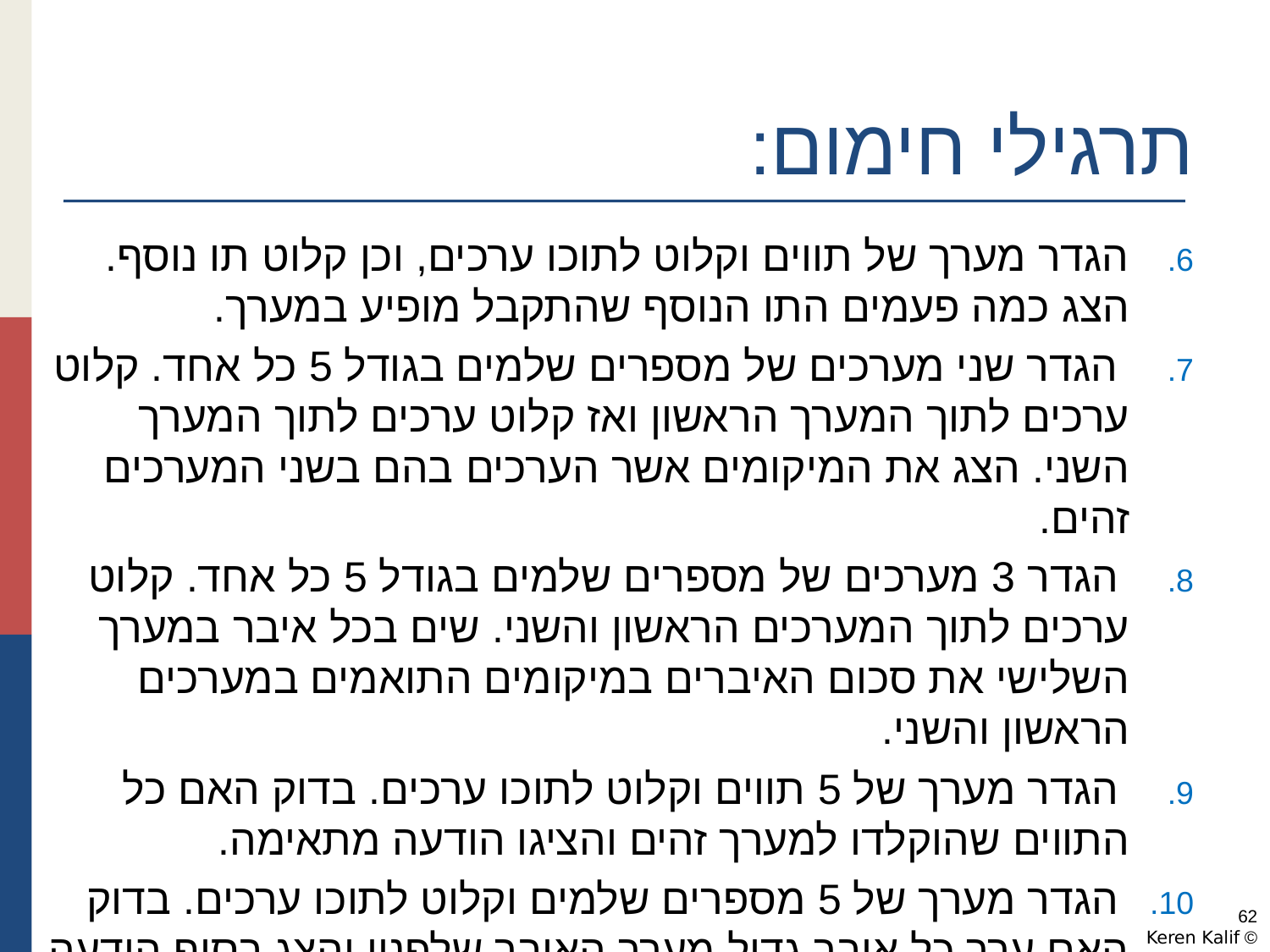

# תרגילי חימום:
הגדר מערך של תווים וקלוט לתוכו ערכים, וכן קלוט תו נוסף. הצג כמה פעמים התו הנוסף שהתקבל מופיע במערך.
 הגדר שני מערכים של מספרים שלמים בגודל 5 כל אחד. קלוט ערכים לתוך המערך הראשון ואז קלוט ערכים לתוך המערך השני. הצג את המיקומים אשר הערכים בהם בשני המערכים זהים.
 הגדר 3 מערכים של מספרים שלמים בגודל 5 כל אחד. קלוט ערכים לתוך המערכים הראשון והשני. שים בכל איבר במערך השלישי את סכום האיברים במיקומים התואמים במערכים הראשון והשני.
 הגדר מערך של 5 תווים וקלוט לתוכו ערכים. בדוק האם כל התווים שהוקלדו למערך זהים והציגו הודעה מתאימה.
 הגדר מערך של 5 מספרים שלמים וקלוט לתוכו ערכים. בדוק האם ערך כל איבר גדול מערך האיבר שלפניו והצג בסוף הודעה מתאימה.

62
© Keren Kalif